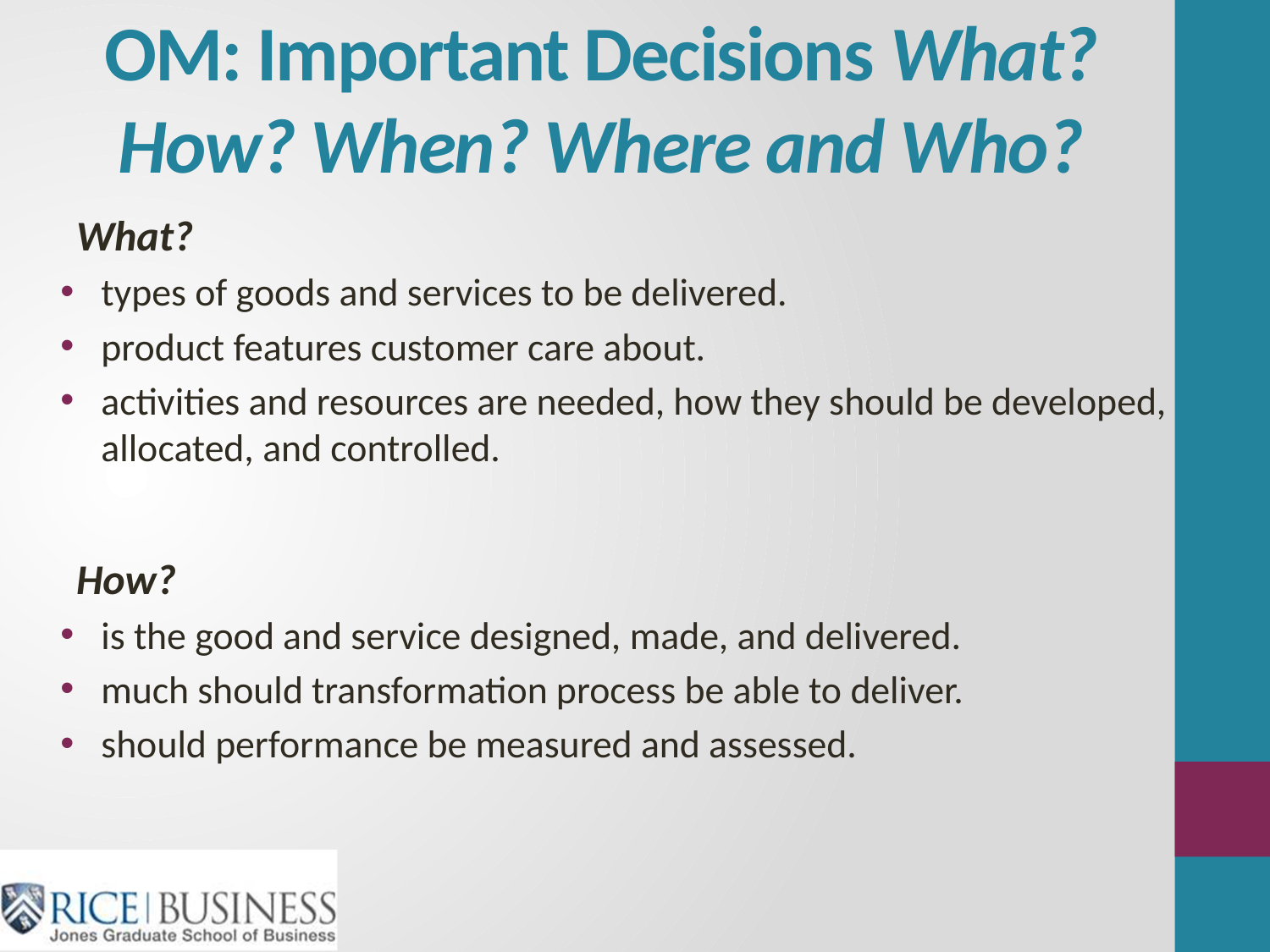

5
# OM: Important Decisions What? How? When? Where and Who?
What?
types of goods and services to be delivered.
product features customer care about.
activities and resources are needed, how they should be developed, allocated, and controlled.
How?
is the good and service designed, made, and delivered.
much should transformation process be able to deliver.
should performance be measured and assessed.